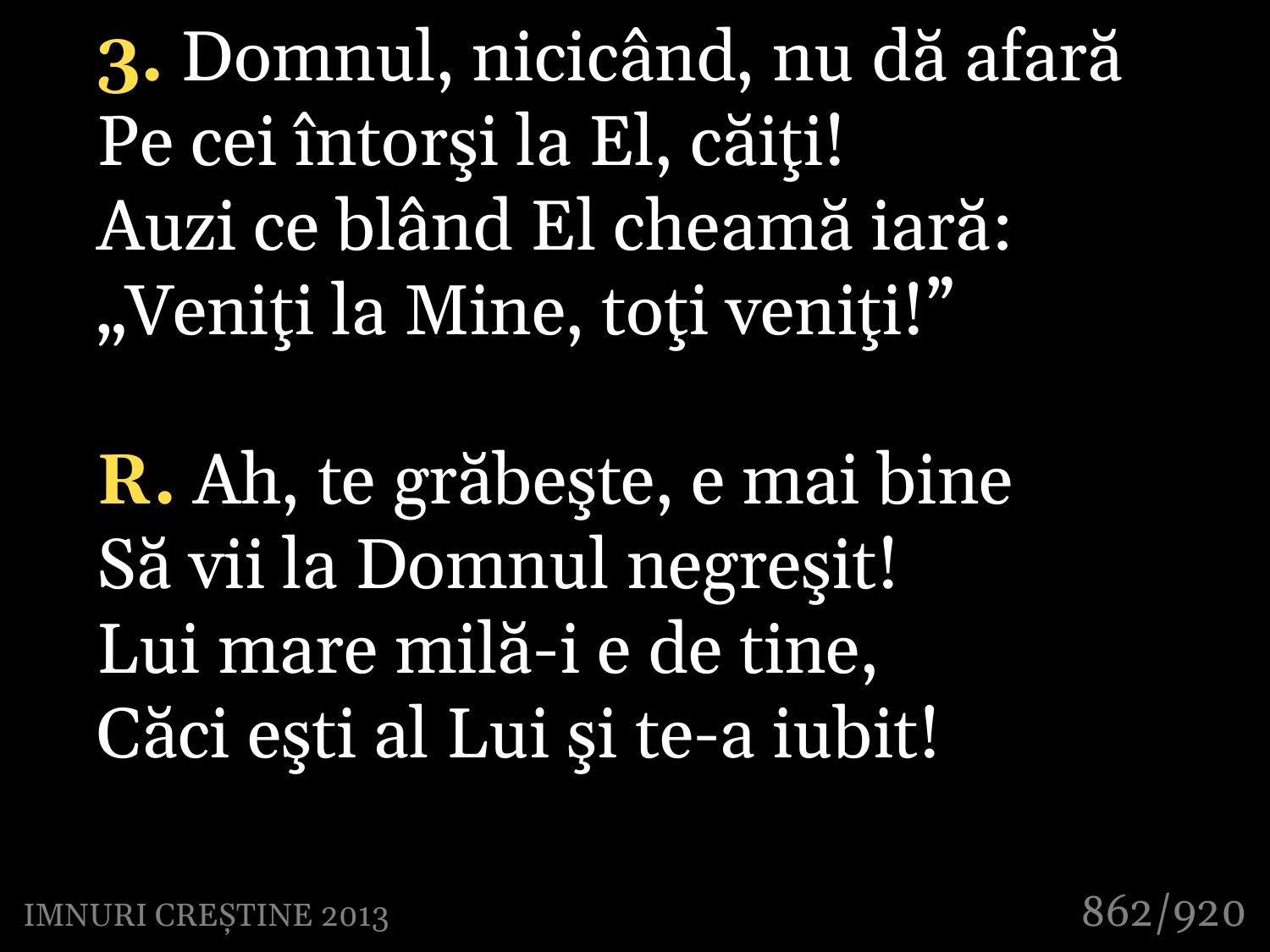

3. Domnul, nicicând, nu dă afară
Pe cei întorşi la El, căiţi!
Auzi ce blând El cheamă iară:
„Veniţi la Mine, toţi veniţi!”

R. Ah, te grăbeşte, e mai bine
Să vii la Domnul negreşit!
Lui mare milă-i e de tine,
Căci eşti al Lui şi te-a iubit!
862/920
IMNURI CREȘTINE 2013